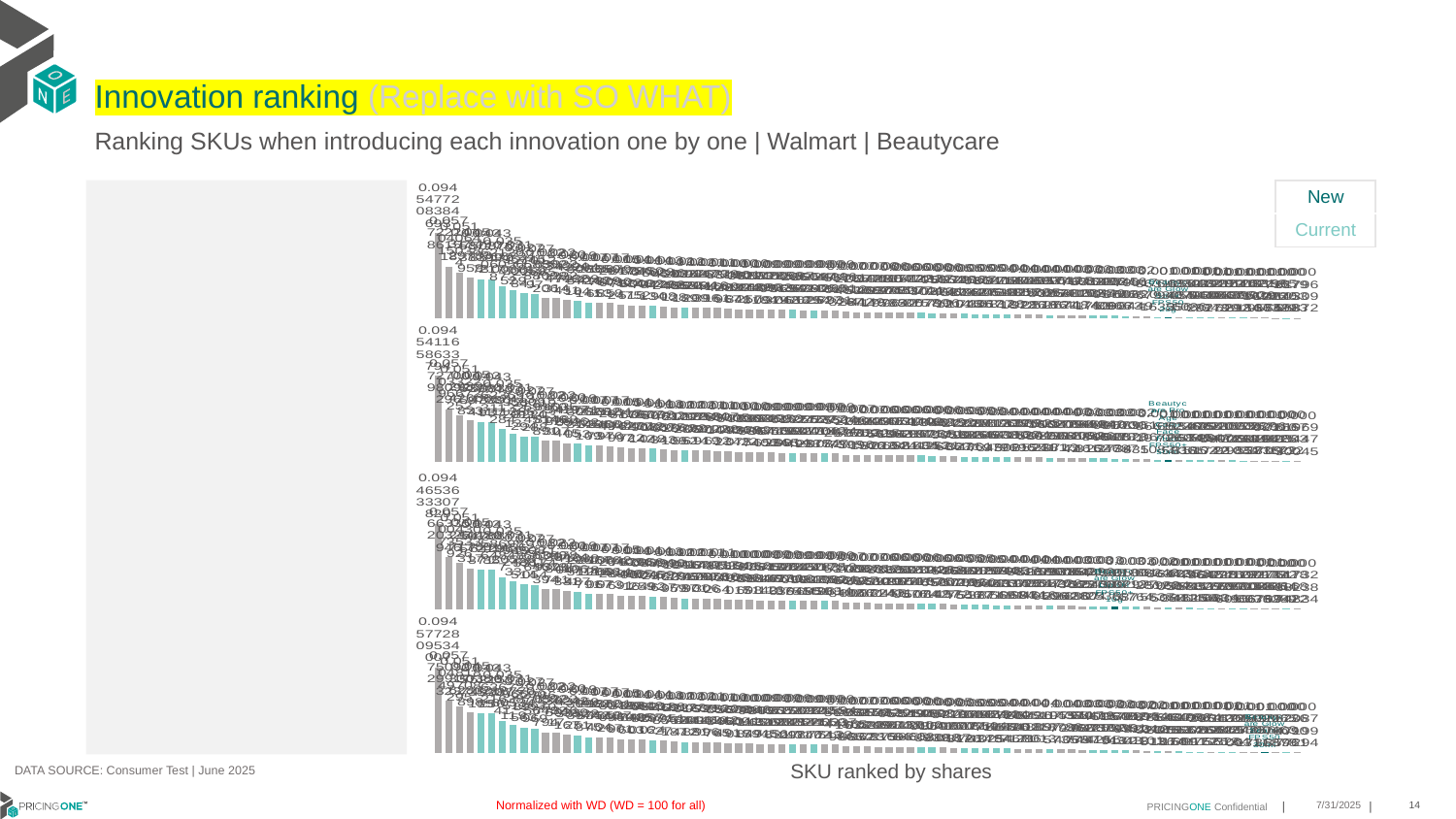

# Innovation ranking (Replace with SO WHAT)
Ranking SKUs when introducing each innovation one by one | Walmart | Beautycare

| New |
| --- |
| Current |

### Chart

| Category | Beautycare Glow Stick FPS50 20g |
|---|---|
| Nivea Sun Protection & Hydration Cream FPS50+ 200ml | 0.09454772083846925 |
| Nivea Sun Protect & Refresh Sport Lotion FPS50 200ml | 0.057722248615717994 |
| Nivea Sun Protection Sensitive Skin Gel FPS50+ 200ml | 0.05104064150384001 |
| Nivea Sun Protection & Hydration Lotion FPS50+ 125ml | 0.04531749297339594 |
| Hawaiian Tropic Ozono Lotion FPS50+ 240ml | 0.043537173339973034 |
| Hawaiian Tropic Sheer Touch Lotion FPS50+ 240ml | 0.043503768517221715 |
| Hawaiian Tropic Island Sport Lotion FPS50 240ml | 0.035621200605687325 |
| Banana Boat Aqua Protect Sport Lotion FPS50+ 236ml | 0.031167240088152894 |
| Banana Boat Advanced Protection Lotion FPS50+ 240ml | 0.027957458005984148 |
| Banana Boat Aqua Protect Cream FPS50+ 236ml | 0.027210122288597025 |
| Nivea Sun Babies & Kids Lotion FPS50+ 200ml | 0.022688928809820614 |
| Nivea Sun Protect & Refresh Sport Spray FPS50 200ml | 0.022630227122231353 |
| Equate Sport Lotion FPS30 237ml | 0.020343944746245065 |
| Banana Boat Aqua Protect Kids Cream FPS50+ 236ml | 0.01942204722691044 |
| Hawaiian Tropic Sheer Touch Lotion FPS30 240ml | 0.017306355724314076 |
| Equate Ultra Spray FPS50 156g | 0.017286594182965298 |
| Nivea Sun Protect & Refresh Sport Invisible Spray FPS50 200ml | 0.01713679780908577 |
| Nivea Sun Face Shine Control FPS50+ 50ml | 0.01529475671222473 |
| Nivea Sun Kids Swim & Play Gel FPS50+ 150ml | 0.014817867984851463 |
| Neutrogena Sun Fresh Cream FPS50 200ml | 0.01463450600325198 |
| Hawaiian Tropic Sheer Touch Lotion FPS50 120ml | 0.014076297047913383 |
| Equate Kids Lotion FPS50 237ml | 0.013508464726890785 |
| Caribbean Beach Sport Cream FPS50+ 250g | 0.01245832240581279 |
| Banana Boat Dry Balance Sport Spray FPS50 170ml | 0.012202624555518913 |
| Caribbean Beach Ultra Cream FPS50+ 250g | 0.012014479649420887 |
| La Roche Posay Anthelios Uvmune 400 Fluid FPS50+ 50ml | 0.011984732041639632 |
| Nivea Sun Face Sensitive Skin FPS50 50ml | 0.011767794166016114 |
| Eucerin Gel-Cream FPS50+ 50ml | 0.010831904289996726 |
| Neutrogena Sun Fresh Cream FPS50 120ml | 0.010540014882484053 |
| Caribbean Beach Advanced Protection Cream FPS50+ 150g | 0.010362211448925723 |
| Nivea Sun Kids Protect & Sensitive Spray FPS50+ 200ml | 0.00988931268898184 |
| Nivea Sun Face Stain Control FPS50+ 40ml | 0.009882851093309193 |
| Caribbean Beach Sport Cream FPS50+ 150g | 0.009726599315837423 |
| Hawaiian Tropic Silk Hydration Lotion FPS50 180ml | 0.009606979694206576 |
| Garnier Super UV Serum FPS50+ 40ml | 0.009286442591851293 |
| Hawaiian Tropic Ozono Lotion FPS50+ 120ml | 0.00926047676066254 |
| Caribbean Beach Kids Cream FPS50+ 250g | 0.009259443925026272 |
| L'Oréal Paris UV DEFENDER Colored Fluid FPS50+ 40g | 0.009240364265179313 |
| Isdin Fotoprotector Fusion Water FPS50+ 50ml | 0.007557116101232674 |
| Garnier Super UV Cream FPS50+ 40g | 0.007225574538188416 |
| Nivea Sun Face Fluid Invisible FPS50+ 40ml | 0.007027715106241488 |
| Nuvel Suncare Mineral FPS50 120ml | 0.006942814697017534 |
| Nuvel Suncare Ultra Protection FPS50 120ml | 0.006845049304597826 |
| La Roche Posay Anthelios XL Gel-Cream FPS50+ 50ml | 0.006645479751196416 |
| Equate Sport Spray FPS30 156g | 0.006577228897750504 |
| Banana Boat Aqua Protect Spray FPS50+ 170g | 0.006512323374437573 |
| Banana Boat Kids Sport Lotion FPS50 180ml | 0.006141573021307887 |
| Isdin Fotoprotector Fusion Water Magic Light FPS50+ 50ml | 0.00605054037417906 |
| Equate Kids Stick FPS50 42g | 0.005563264987812143 |
| Hawaiian Tropic Ozono Duo Defense Lotion FPS50+ 180ml | 0.0052740652142101545 |
| Hawaiian Tropic Ozono Spray FPS50+ 180ml | 0.0052217767627743515 |
| Hawaiian Tropic Island Sport Spray FPS50 220ml | 0.00503687950613067 |
| Banana Boat Aqua Protect Sport Spray FPS50+ 170g | 0.004834084051861367 |
| Banana Boat Dry Balance Sport Lotion FPS50+ 180ml | 0.004811804641131281 |
| Nuvel Suncare Kids Protection FPS50 120ml | 0.004714483485518718 |
| Isdin Fotoprotector Face and Body Gel-Cream FPS50+ 250ml | 0.004585699912992855 |
| Caribbean Beach Vitamin E Face Cream FPS50+ 85ml | 0.004540932566522778 |
| Banana Boat Kids Sport Spray FPS50 170g | 0.004165748025651664 |
| Nuvel Suncare 2 in 1 FPS50 120ml | 0.004110171954127205 |
| Caribbean Beach Cuidado Face Cream FPS50+ 85ml | 0.003951156741567479 |
| Caribbean Beach Kids Cream FPS50+ 150g | 0.0037905338102417387 |
| Banana Boat Mineral Sensitive Lotion FPS50 180ml | 0.0036510582855175276 |
| Hawaiian Tropic Argan Spray FPS15 220ml | 0.0034540603449409015 |
| Banana Boat Mineral Kids Lotion FPS50 180ml | 0.003090240578689658 |
| Banana Boat Aqua Protect Kids Spray FPS50+ 170g | 0.003054560582560729 |
| Avene Emulsion Ultra-Mat Fluid FPS50+ 50ml | 0.00279017606208449 |
| Avène Emulsion Mat Perfect Cream FPS50+ 50ml | 0.0026848125460827493 |
| Beautycare Sensitive Face Lotion FPS50+ 50ml | 0.0018631167930163207 |
| Beautycare Glow Stick FPS50 20g | 0.0017865800875041312 |
| Neutrogena Mineral Ultra Sheer Stick FPS50 42g | 0.0016483094070555981 |
| Banana Boat Advanced Protection Face Fluid FPS50+ 50ml | 0.0016351143403608558 |
| Banana Boat Advanced Protection Sport Roll-on FPS50+ 75ml | 0.0015040255440291969 |
| Beautycare Antioxidant Face Lotion FPS50+ 50ml | 0.001488480438473432 |
| Vaseline Sunscreen Stick FPS50+ 15g | 0.0012929960667779907 |
| Banana Boat Kids Sport Roll-on FPS50+ 75ml | 0.001232210439562923 |
| Hawaiian Tropic Mineral Brush FPS30 4.25g | 0.0011546253080318423 |
| Vaseline Tone-up Cream FPS50+ 50ml | 0.0011202189029113623 |
| Vaseline Daily Use FPS50+ 50ml | 0.001083581698695554 |
| Ocean Potion Spray FPS30 156g | 0.0009196512220673292 |
| Beautycare Matte Face Lotion FPS30 50ml | 0.0007157948453749826 |
| Australian Gold Extreme Sport Spray FPS50 170g | 0.0006179610309568716 |

### Chart

| Category | Beautycare Pro Age Color Face Fluid FPS50+ 50ml |
|---|---|
| Nivea Sun Protection & Hydration Cream FPS50+ 200ml | 0.09454116586337942 |
| Nivea Sun Protect & Refresh Sport Lotion FPS50 200ml | 0.057727009809229554 |
| Nivea Sun Protection Sensitive Skin Gel FPS50+ 200ml | 0.05103322966722516 |
| Nivea Sun Protection & Hydration Lotion FPS50+ 125ml | 0.04529899426668327 |
| Hawaiian Tropic Ozono Lotion FPS50+ 240ml | 0.04353984597834112 |
| Hawaiian Tropic Sheer Touch Lotion FPS50+ 240ml | 0.043503334339193664 |
| Hawaiian Tropic Island Sport Lotion FPS50 240ml | 0.03562369311322839 |
| Banana Boat Aqua Protect Sport Lotion FPS50+ 236ml | 0.03117413112851299 |
| Banana Boat Advanced Protection Lotion FPS50+ 240ml | 0.027958092011429406 |
| Banana Boat Aqua Protect Cream FPS50+ 236ml | 0.02721719822032883 |
| Nivea Sun Babies & Kids Lotion FPS50+ 200ml | 0.022691604514689094 |
| Nivea Sun Protect & Refresh Sport Spray FPS50 200ml | 0.02264035814683065 |
| Equate Sport Lotion FPS30 237ml | 0.020341978264644494 |
| Banana Boat Aqua Protect Kids Cream FPS50+ 236ml | 0.01942771092220526 |
| Hawaiian Tropic Sheer Touch Lotion FPS30 240ml | 0.017305253145110864 |
| Equate Ultra Spray FPS50 156g | 0.0172860232968734 |
| Nivea Sun Protect & Refresh Sport Invisible Spray FPS50 200ml | 0.017131845400897558 |
| Nivea Sun Face Shine Control FPS50+ 50ml | 0.01528717494779972 |
| Nivea Sun Kids Swim & Play Gel FPS50+ 150ml | 0.01481757762877224 |
| Neutrogena Sun Fresh Cream FPS50 200ml | 0.014636072421214166 |
| Hawaiian Tropic Sheer Touch Lotion FPS50 120ml | 0.01406738908200484 |
| Equate Kids Lotion FPS50 237ml | 0.013507021857534326 |
| Caribbean Beach Sport Cream FPS50+ 250g | 0.012461700156210901 |
| Banana Boat Dry Balance Sport Spray FPS50 170ml | 0.012212222979255243 |
| Caribbean Beach Ultra Cream FPS50+ 250g | 0.012012942369161374 |
| La Roche Posay Anthelios Uvmune 400 Fluid FPS50+ 50ml | 0.011985340872291875 |
| Nivea Sun Face Sensitive Skin FPS50 50ml | 0.011768079073363228 |
| Eucerin Gel-Cream FPS50+ 50ml | 0.010836051440423438 |
| Neutrogena Sun Fresh Cream FPS50 120ml | 0.010543960936807463 |
| Caribbean Beach Advanced Protection Cream FPS50+ 150g | 0.010363034879322034 |
| Nivea Sun Kids Protect & Sensitive Spray FPS50+ 200ml | 0.009899865367174056 |
| Nivea Sun Face Stain Control FPS50+ 40ml | 0.009864999044565342 |
| Caribbean Beach Sport Cream FPS50+ 150g | 0.009722536779328654 |
| Hawaiian Tropic Silk Hydration Lotion FPS50 180ml | 0.009610245603199135 |
| Garnier Super UV Serum FPS50+ 40ml | 0.009277753607849928 |
| Caribbean Beach Kids Cream FPS50+ 250g | 0.009255279441323773 |
| Hawaiian Tropic Ozono Lotion FPS50+ 120ml | 0.009253772004290822 |
| L'Oréal Paris UV DEFENDER Colored Fluid FPS50+ 40g | 0.009235247087454703 |
| Isdin Fotoprotector Fusion Water FPS50+ 50ml | 0.007551482975173945 |
| Garnier Super UV Cream FPS50+ 40g | 0.007222945976950958 |
| Nivea Sun Face Fluid Invisible FPS50+ 40ml | 0.007012036313215062 |
| Nuvel Suncare Mineral FPS50 120ml | 0.006942908331532232 |
| Nuvel Suncare Ultra Protection FPS50 120ml | 0.0068441356362010375 |
| La Roche Posay Anthelios XL Gel-Cream FPS50+ 50ml | 0.0066461019631652365 |
| Equate Sport Spray FPS30 156g | 0.006574049413188108 |
| Banana Boat Aqua Protect Spray FPS50+ 170g | 0.006514025997116835 |
| Banana Boat Kids Sport Lotion FPS50 180ml | 0.006139988625143525 |
| Isdin Fotoprotector Fusion Water Magic Light FPS50+ 50ml | 0.006046257235125212 |
| Equate Kids Stick FPS50 42g | 0.005561929059868632 |
| Hawaiian Tropic Ozono Duo Defense Lotion FPS50+ 180ml | 0.005272927188532709 |
| Hawaiian Tropic Ozono Spray FPS50+ 180ml | 0.00522255994654361 |
| Hawaiian Tropic Island Sport Spray FPS50 220ml | 0.005038193206773428 |
| Banana Boat Aqua Protect Sport Spray FPS50+ 170g | 0.0048412034938976976 |
| Banana Boat Dry Balance Sport Lotion FPS50+ 180ml | 0.004813394638050603 |
| Nuvel Suncare Kids Protection FPS50 120ml | 0.004713254116096964 |
| Isdin Fotoprotector Face and Body Gel-Cream FPS50+ 250ml | 0.004600911527421546 |
| Caribbean Beach Vitamin E Face Cream FPS50+ 85ml | 0.004538255891352405 |
| Banana Boat Kids Sport Spray FPS50 170g | 0.004166209171123809 |
| Nuvel Suncare 2 in 1 FPS50 120ml | 0.00410809890659713 |
| Caribbean Beach Cuidado Face Cream FPS50+ 85ml | 0.003947995681642004 |
| Caribbean Beach Kids Cream FPS50+ 150g | 0.0037864404082746097 |
| Banana Boat Mineral Sensitive Lotion FPS50 180ml | 0.00364994275963162 |
| Hawaiian Tropic Argan Spray FPS15 220ml | 0.0034584984668234674 |
| Banana Boat Mineral Kids Lotion FPS50 180ml | 0.0030910096478273443 |
| Banana Boat Aqua Protect Kids Spray FPS50+ 170g | 0.0030573002873687046 |
| Avene Emulsion Ultra-Mat Fluid FPS50+ 50ml | 0.002789510520683503 |
| Avène Emulsion Mat Perfect Cream FPS50+ 50ml | 0.0026846332831845254 |
| Beautycare Sensitive Face Lotion FPS50+ 50ml | 0.001866111979510826 |
| Beautycare Pro Age Color Face Fluid FPS50+ 50ml | 0.0018168748342503862 |
| Neutrogena Mineral Ultra Sheer Stick FPS50 42g | 0.001652367260858361 |
| Banana Boat Advanced Protection Face Fluid FPS50+ 50ml | 0.0016349626848318549 |
| Banana Boat Advanced Protection Sport Roll-on FPS50+ 75ml | 0.0015076557454510161 |
| Beautycare Antioxidant Face Lotion FPS50+ 50ml | 0.0014854052847174232 |
| Vaseline Sunscreen Stick FPS50+ 15g | 0.001292075900621999 |
| Banana Boat Kids Sport Roll-on FPS50+ 75ml | 0.0012309347209910283 |
| Hawaiian Tropic Mineral Brush FPS30 4.25g | 0.001155553454898514 |
| Vaseline Tone-up Cream FPS50+ 50ml | 0.0011226724344538088 |
| Vaseline Daily Use FPS50+ 50ml | 0.001082968795137088 |
| Ocean Potion Spray FPS30 156g | 0.0009211019425735217 |
| Beautycare Matte Face Lotion FPS30 50ml | 0.0007156792803173198 |
| Australian Gold Extreme Sport Spray FPS50 170g | 0.0006196993447300451 |

### Chart

| Category | Beautycare Glow Lip Oil FPS50+ 10g |
|---|---|
| Nivea Sun Protection & Hydration Cream FPS50+ 200ml | 0.09446536333078288 |
| Nivea Sun Protect & Refresh Sport Lotion FPS50 200ml | 0.0576633520325946 |
| Nivea Sun Protection Sensitive Skin Gel FPS50+ 200ml | 0.05100430735339255 |
| Nivea Sun Protection & Hydration Lotion FPS50+ 125ml | 0.045244427178931665 |
| Hawaiian Tropic Ozono Lotion FPS50+ 240ml | 0.04350188572193713 |
| Hawaiian Tropic Sheer Touch Lotion FPS50+ 240ml | 0.043476876429684994 |
| Hawaiian Tropic Island Sport Lotion FPS50 240ml | 0.03558698648486996 |
| Banana Boat Aqua Protect Sport Lotion FPS50+ 236ml | 0.03114562205583298 |
| Banana Boat Advanced Protection Lotion FPS50+ 240ml | 0.02794508248815143 |
| Banana Boat Aqua Protect Cream FPS50+ 236ml | 0.027192715317405393 |
| Nivea Sun Babies & Kids Lotion FPS50+ 200ml | 0.022663886467339446 |
| Nivea Sun Protect & Refresh Sport Spray FPS50 200ml | 0.022604789329574135 |
| Equate Sport Lotion FPS30 237ml | 0.020304248410633108 |
| Banana Boat Aqua Protect Kids Cream FPS50+ 236ml | 0.019410380477848672 |
| Hawaiian Tropic Sheer Touch Lotion FPS30 240ml | 0.017286745111879054 |
| Equate Ultra Spray FPS50 156g | 0.01724676120630665 |
| Nivea Sun Protect & Refresh Sport Invisible Spray FPS50 200ml | 0.017106427601497297 |
| Nivea Sun Face Shine Control FPS50+ 50ml | 0.015264032808869055 |
| Nivea Sun Kids Swim & Play Gel FPS50+ 150ml | 0.014793966406515978 |
| Neutrogena Sun Fresh Cream FPS50 200ml | 0.014620560027625927 |
| Hawaiian Tropic Sheer Touch Lotion FPS50 120ml | 0.014058945045949199 |
| Equate Kids Lotion FPS50 237ml | 0.013479982977963672 |
| Caribbean Beach Sport Cream FPS50+ 250g | 0.012432714629695902 |
| Banana Boat Dry Balance Sport Spray FPS50 170ml | 0.012194142376778712 |
| Caribbean Beach Ultra Cream FPS50+ 250g | 0.011996797459990095 |
| La Roche Posay Anthelios Uvmune 400 Fluid FPS50+ 50ml | 0.011980051767330586 |
| Nivea Sun Face Sensitive Skin FPS50 50ml | 0.01174717905662644 |
| Eucerin Gel-Cream FPS50+ 50ml | 0.010815544310509989 |
| Neutrogena Sun Fresh Cream FPS50 120ml | 0.01051811493360152 |
| Caribbean Beach Advanced Protection Cream FPS50+ 150g | 0.010338663898469823 |
| Nivea Sun Kids Protect & Sensitive Spray FPS50+ 200ml | 0.009875453550671416 |
| Nivea Sun Face Stain Control FPS50+ 40ml | 0.009861385149711598 |
| Caribbean Beach Sport Cream FPS50+ 150g | 0.009710784628063903 |
| Hawaiian Tropic Silk Hydration Lotion FPS50 180ml | 0.009598437511337512 |
| Garnier Super UV Serum FPS50+ 40ml | 0.009263500999764546 |
| Caribbean Beach Kids Cream FPS50+ 250g | 0.009242170918569508 |
| Hawaiian Tropic Ozono Lotion FPS50+ 120ml | 0.009241758438943027 |
| L'Oréal Paris UV DEFENDER Colored Fluid FPS50+ 40g | 0.00923312308249614 |
| Isdin Fotoprotector Fusion Water FPS50+ 50ml | 0.007537237665284824 |
| Garnier Super UV Cream FPS50+ 40g | 0.007200846202780664 |
| Nivea Sun Face Fluid Invisible FPS50+ 40ml | 0.0070067565630807125 |
| Nuvel Suncare Mineral FPS50 120ml | 0.0069281788120882405 |
| Nuvel Suncare Ultra Protection FPS50 120ml | 0.006838003919724552 |
| La Roche Posay Anthelios XL Gel-Cream FPS50+ 50ml | 0.006638524230443103 |
| Equate Sport Spray FPS30 156g | 0.006558619658195761 |
| Banana Boat Aqua Protect Spray FPS50+ 170g | 0.006501949710750741 |
| Banana Boat Kids Sport Lotion FPS50 180ml | 0.006130203757508424 |
| Isdin Fotoprotector Fusion Water Magic Light FPS50+ 50ml | 0.006043686590214965 |
| Equate Kids Stick FPS50 42g | 0.005546865072915721 |
| Hawaiian Tropic Ozono Duo Defense Lotion FPS50+ 180ml | 0.005266015010275561 |
| Hawaiian Tropic Ozono Spray FPS50+ 180ml | 0.005219857896051765 |
| Hawaiian Tropic Island Sport Spray FPS50 220ml | 0.005027937062738709 |
| Banana Boat Aqua Protect Sport Spray FPS50+ 170g | 0.004829945463387405 |
| Banana Boat Dry Balance Sport Lotion FPS50+ 180ml | 0.004804054431456914 |
| Nuvel Suncare Kids Protection FPS50 120ml | 0.00470637819539684 |
| Isdin Fotoprotector Face and Body Gel-Cream FPS50+ 250ml | 0.004581676025599335 |
| Caribbean Beach Vitamin E Face Cream FPS50+ 85ml | 0.004528057024746157 |
| Banana Boat Kids Sport Spray FPS50 170g | 0.0041590085170050625 |
| Nuvel Suncare 2 in 1 FPS50 120ml | 0.00409816052282962 |
| Caribbean Beach Cuidado Face Cream FPS50+ 85ml | 0.00393858436652436 |
| Caribbean Beach Kids Cream FPS50+ 150g | 0.003780217123788065 |
| Banana Boat Mineral Sensitive Lotion FPS50 180ml | 0.003643901226080401 |
| Hawaiian Tropic Argan Spray FPS15 220ml | 0.003445650433925354 |
| Beautycare Glow Lip Oil FPS50+ 10g | 0.0030843979620152847 |
| Banana Boat Mineral Kids Lotion FPS50 180ml | 0.0030818098712687048 |
| Banana Boat Aqua Protect Kids Spray FPS50+ 170g | 0.0030506102977676435 |
| Avene Emulsion Ultra-Mat Fluid FPS50+ 50ml | 0.0027786697426925807 |
| Avène Emulsion Mat Perfect Cream FPS50+ 50ml | 0.002682482812655368 |
| Beautycare Sensitive Face Lotion FPS50+ 50ml | 0.0018634259624505827 |
| Neutrogena Mineral Ultra Sheer Stick FPS50 42g | 0.0016473505071384095 |
| Banana Boat Advanced Protection Face Fluid FPS50+ 50ml | 0.0016337335887432545 |
| Banana Boat Advanced Protection Sport Roll-on FPS50+ 75ml | 0.0014964265329615782 |
| Beautycare Antioxidant Face Lotion FPS50+ 50ml | 0.0014845445129406797 |
| Vaseline Sunscreen Stick FPS50+ 15g | 0.0012877617639683375 |
| Banana Boat Kids Sport Roll-on FPS50+ 75ml | 0.0012281968971605529 |
| Hawaiian Tropic Mineral Brush FPS30 4.25g | 0.0011518228308905983 |
| Vaseline Tone-up Cream FPS50+ 50ml | 0.0011221703086607298 |
| Vaseline Daily Use FPS50+ 50ml | 0.0010797803405679905 |
| Ocean Potion Spray FPS30 156g | 0.0009172263664362887 |
| Beautycare Matte Face Lotion FPS30 50ml | 0.0007147834168674221 |
| Australian Gold Extreme Sport Spray FPS50 170g | 0.0006173238238748335 |

### Chart

| Category | Beautycare Glow Serum FPS50 30ml |
|---|---|
| Nivea Sun Protection & Hydration Cream FPS50+ 200ml | 0.09457728095340068 |
| Nivea Sun Protect & Refresh Sport Lotion FPS50 200ml | 0.057750922991732255 |
| Nivea Sun Protection Sensitive Skin Gel FPS50+ 200ml | 0.05104818497082952 |
| Nivea Sun Protection & Hydration Lotion FPS50+ 125ml | 0.04533038628328979 |
| Hawaiian Tropic Ozono Lotion FPS50+ 240ml | 0.04357126735301551 |
| Hawaiian Tropic Sheer Touch Lotion FPS50+ 240ml | 0.04352153492872563 |
| Hawaiian Tropic Island Sport Lotion FPS50 240ml | 0.03563672216384102 |
| Banana Boat Aqua Protect Sport Lotion FPS50+ 236ml | 0.03118770805341193 |
| Banana Boat Advanced Protection Lotion FPS50+ 240ml | 0.0279659051253563 |
| Banana Boat Aqua Protect Cream FPS50+ 236ml | 0.027227868997096935 |
| Nivea Sun Babies & Kids Lotion FPS50+ 200ml | 0.022708925648279425 |
| Nivea Sun Protect & Refresh Sport Spray FPS50 200ml | 0.02265223773461695 |
| Equate Sport Lotion FPS30 237ml | 0.02036242503391674 |
| Banana Boat Aqua Protect Kids Cream FPS50+ 236ml | 0.019434593852225124 |
| Hawaiian Tropic Sheer Touch Lotion FPS30 240ml | 0.017309623974287494 |
| Equate Ultra Spray FPS50 156g | 0.017298725854840376 |
| Nivea Sun Protect & Refresh Sport Invisible Spray FPS50 200ml | 0.017136017653726677 |
| Nivea Sun Face Shine Control FPS50+ 50ml | 0.015304390969490057 |
| Nivea Sun Kids Swim & Play Gel FPS50+ 150ml | 0.014839844748560293 |
| Neutrogena Sun Fresh Cream FPS50 200ml | 0.014656438495701586 |
| Hawaiian Tropic Sheer Touch Lotion FPS50 120ml | 0.014082015297102405 |
| Equate Kids Lotion FPS50 237ml | 0.013521880795126957 |
| Caribbean Beach Sport Cream FPS50+ 250g | 0.01246917355201865 |
| Banana Boat Dry Balance Sport Spray FPS50 170ml | 0.012222237784141207 |
| Caribbean Beach Ultra Cream FPS50+ 250g | 0.012016356444688103 |
| La Roche Posay Anthelios Uvmune 400 Fluid FPS50+ 50ml | 0.011992168141999578 |
| Nivea Sun Face Sensitive Skin FPS50 50ml | 0.011775209634276505 |
| Eucerin Gel-Cream FPS50+ 50ml | 0.010856783460949112 |
| Neutrogena Sun Fresh Cream FPS50 120ml | 0.010560880604101697 |
| Caribbean Beach Advanced Protection Cream FPS50+ 150g | 0.010370404113284657 |
| Nivea Sun Kids Protect & Sensitive Spray FPS50+ 200ml | 0.009904671431959448 |
| Nivea Sun Face Stain Control FPS50+ 40ml | 0.009889556512391564 |
| Caribbean Beach Sport Cream FPS50+ 150g | 0.009733733088563167 |
| Hawaiian Tropic Silk Hydration Lotion FPS50 180ml | 0.009615826248329804 |
| Garnier Super UV Serum FPS50+ 40ml | 0.00929092821414317 |
| Hawaiian Tropic Ozono Lotion FPS50+ 120ml | 0.009272022571174016 |
| Caribbean Beach Kids Cream FPS50+ 250g | 0.009264552255977434 |
| L'Oréal Paris UV DEFENDER Colored Fluid FPS50+ 40g | 0.009255944033751221 |
| Isdin Fotoprotector Fusion Water FPS50+ 50ml | 0.007566594435598649 |
| Garnier Super UV Cream FPS50+ 40g | 0.007236271638188323 |
| Nivea Sun Face Fluid Invisible FPS50+ 40ml | 0.007031580224896227 |
| Nuvel Suncare Mineral FPS50 120ml | 0.006952320299178153 |
| Nuvel Suncare Ultra Protection FPS50 120ml | 0.006846292298427556 |
| La Roche Posay Anthelios XL Gel-Cream FPS50+ 50ml | 0.0066532558733695965 |
| Equate Sport Spray FPS30 156g | 0.006584906159164546 |
| Banana Boat Aqua Protect Spray FPS50+ 170g | 0.006519451260060797 |
| Banana Boat Kids Sport Lotion FPS50 180ml | 0.006145939114139386 |
| Isdin Fotoprotector Fusion Water Magic Light FPS50+ 50ml | 0.006060073607638875 |
| Equate Kids Stick FPS50 42g | 0.005571967907001866 |
| Hawaiian Tropic Ozono Duo Defense Lotion FPS50+ 180ml | 0.005278711607731261 |
| Hawaiian Tropic Ozono Spray FPS50+ 180ml | 0.005238950181476144 |
| Hawaiian Tropic Island Sport Spray FPS50 220ml | 0.005046240559443748 |
| Banana Boat Aqua Protect Sport Spray FPS50+ 170g | 0.004845947115802535 |
| Banana Boat Dry Balance Sport Lotion FPS50+ 180ml | 0.004818346442684597 |
| Nuvel Suncare Kids Protection FPS50 120ml | 0.0047200557003717085 |
| Isdin Fotoprotector Face and Body Gel-Cream FPS50+ 250ml | 0.004602915418528596 |
| Caribbean Beach Vitamin E Face Cream FPS50+ 85ml | 0.004543674889780128 |
| Banana Boat Kids Sport Spray FPS50 170g | 0.0041708456179114775 |
| Nuvel Suncare 2 in 1 FPS50 120ml | 0.004114331873657353 |
| Caribbean Beach Cuidado Face Cream FPS50+ 85ml | 0.003955707986240675 |
| Caribbean Beach Kids Cream FPS50+ 150g | 0.003791172708677573 |
| Banana Boat Mineral Sensitive Lotion FPS50 180ml | 0.0036541995738441774 |
| Hawaiian Tropic Argan Spray FPS15 220ml | 0.0034615747102425495 |
| Banana Boat Mineral Kids Lotion FPS50 180ml | 0.0030954825505912983 |
| Banana Boat Aqua Protect Kids Spray FPS50+ 170g | 0.0030605274391434286 |
| Avene Emulsion Ultra-Mat Fluid FPS50+ 50ml | 0.002791049912401197 |
| Avène Emulsion Mat Perfect Cream FPS50+ 50ml | 0.002689544231221006 |
| Beautycare Sensitive Face Lotion FPS50+ 50ml | 0.0018713692085513569 |
| Neutrogena Mineral Ultra Sheer Stick FPS50 42g | 0.0016543063753187367 |
| Banana Boat Advanced Protection Face Fluid FPS50+ 50ml | 0.0016407605937150069 |
| Banana Boat Advanced Protection Sport Roll-on FPS50+ 75ml | 0.0015100055341609085 |
| Beautycare Antioxidant Face Lotion FPS50+ 50ml | 0.0014967456268917237 |
| Vaseline Sunscreen Stick FPS50+ 15g | 0.0012951208662752513 |
| Banana Boat Kids Sport Roll-on FPS50+ 75ml | 0.0012343669819561284 |
| Hawaiian Tropic Mineral Brush FPS30 4.25g | 0.0011572528655326424 |
| Vaseline Tone-up Cream FPS50+ 50ml | 0.0011246342779003102 |
| Vaseline Daily Use FPS50+ 50ml | 0.0010849884856173584 |
| Beautycare Glow Serum FPS50 30ml | 0.0010082753009693288 |
| Ocean Potion Spray FPS30 156g | 0.0009206500463118775 |
| Beautycare Matte Face Lotion FPS30 50ml | 0.0007173678090859614 |
| Australian Gold Extreme Sport Spray FPS50 170g | 0.0006208747199772942 |
DATA SOURCE: Consumer Test | June 2025
SKU ranked by shares
Normalized with WD (WD = 100 for all)
7/31/2025
14